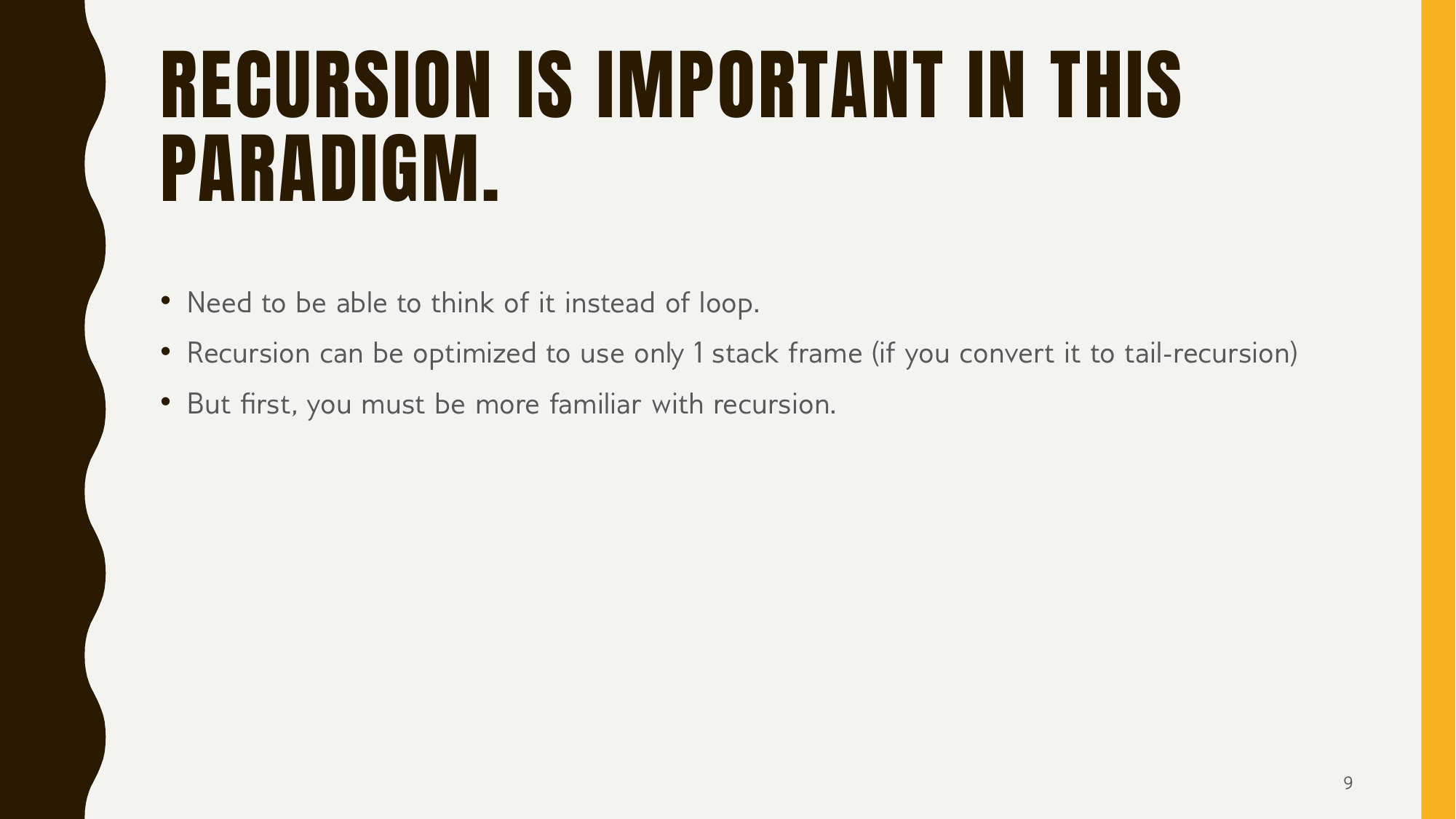

# Recursion is important in this paradigm.
Need to be able to think of it instead of loop.
Recursion can be optimized to use only 1 stack frame (if you convert it to tail-recursion)
But first, you must be more familiar with recursion.
9